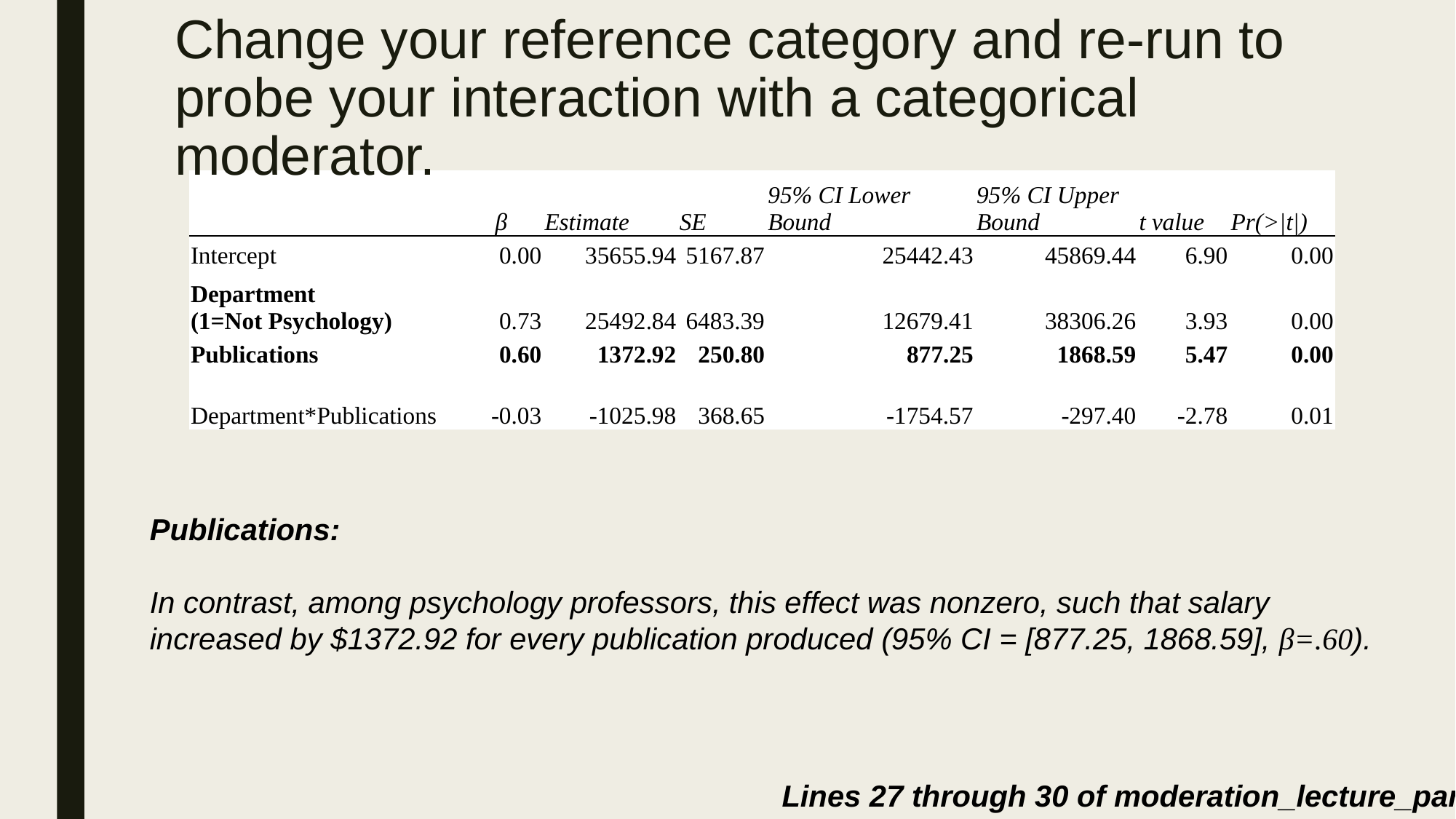

Change your reference category and re-run to probe your interaction with a categorical moderator.
|  | β | Estimate | SE | 95% CI Lower Bound | 95% CI Upper Bound | t value | Pr(>|t|) |
| --- | --- | --- | --- | --- | --- | --- | --- |
| Intercept | 0.00 | 35655.94 | 5167.87 | 25442.43 | 45869.44 | 6.90 | 0.00 |
| Department (1=Not Psychology) | 0.73 | 25492.84 | 6483.39 | 12679.41 | 38306.26 | 3.93 | 0.00 |
| Publications | 0.60 | 1372.92 | 250.80 | 877.25 | 1868.59 | 5.47 | 0.00 |
| Department\*Publications | -0.03 | -1025.98 | 368.65 | -1754.57 | -297.40 | -2.78 | 0.01 |
Publications:

In contrast, among psychology professors, this effect was nonzero, such that salary increased by $1372.92 for every publication produced (95% CI = [877.25, 1868.59], β=.60).

Lines 27 through 30 of moderation_lecture_part2.r